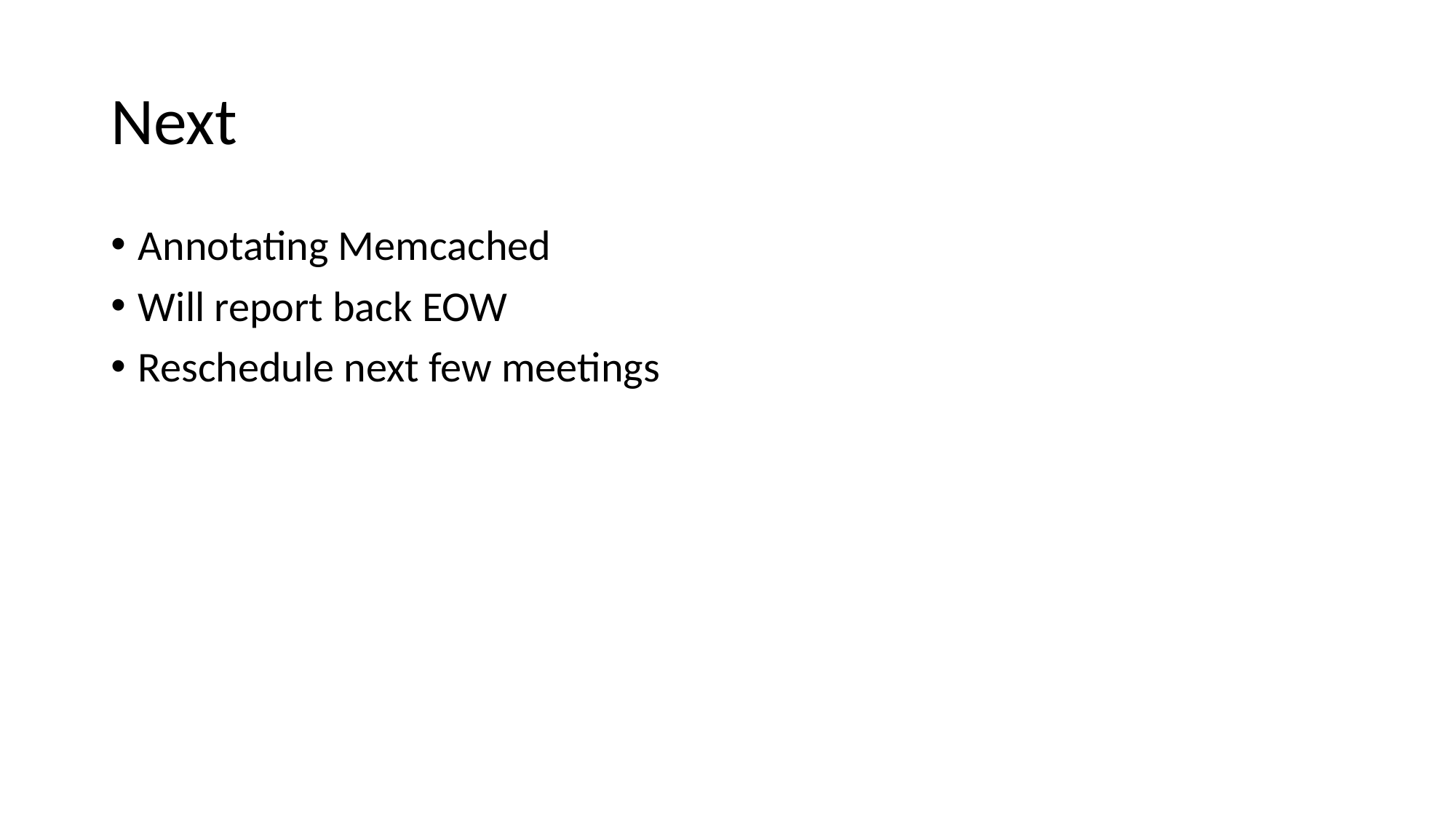

# Next
Annotating Memcached
Will report back EOW
Reschedule next few meetings